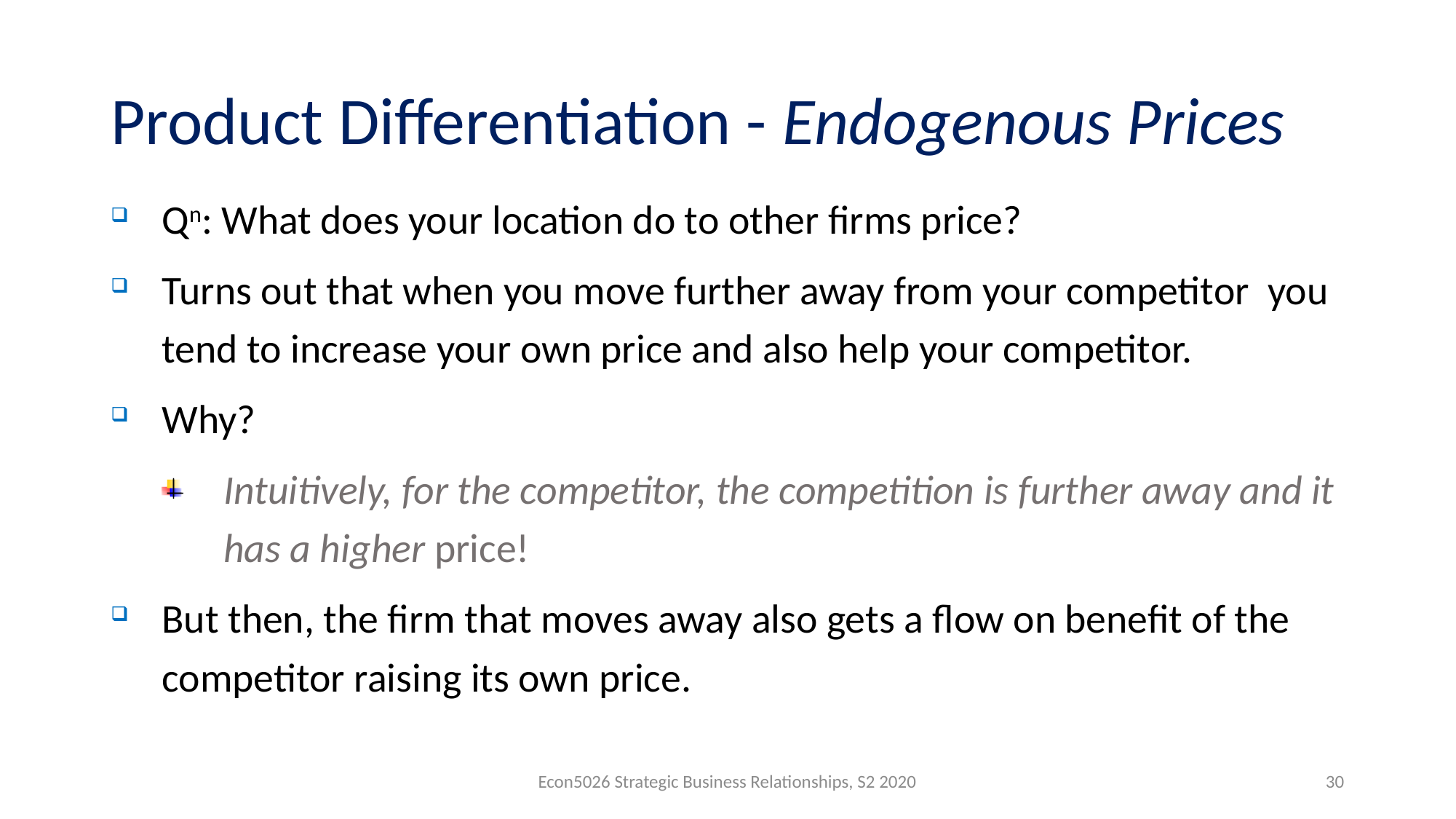

# Product Differentiation - Endogenous Prices
Qn: What does your location do to other firms price?
Turns out that when you move further away from your competitor  you tend to increase your own price and also help your competitor.
Why?
Intuitively, for the competitor, the competition is further away and it has a higher price!
But then, the firm that moves away also gets a flow on benefit of the competitor raising its own price.
Econ5026 Strategic Business Relationships, S2 2020
30